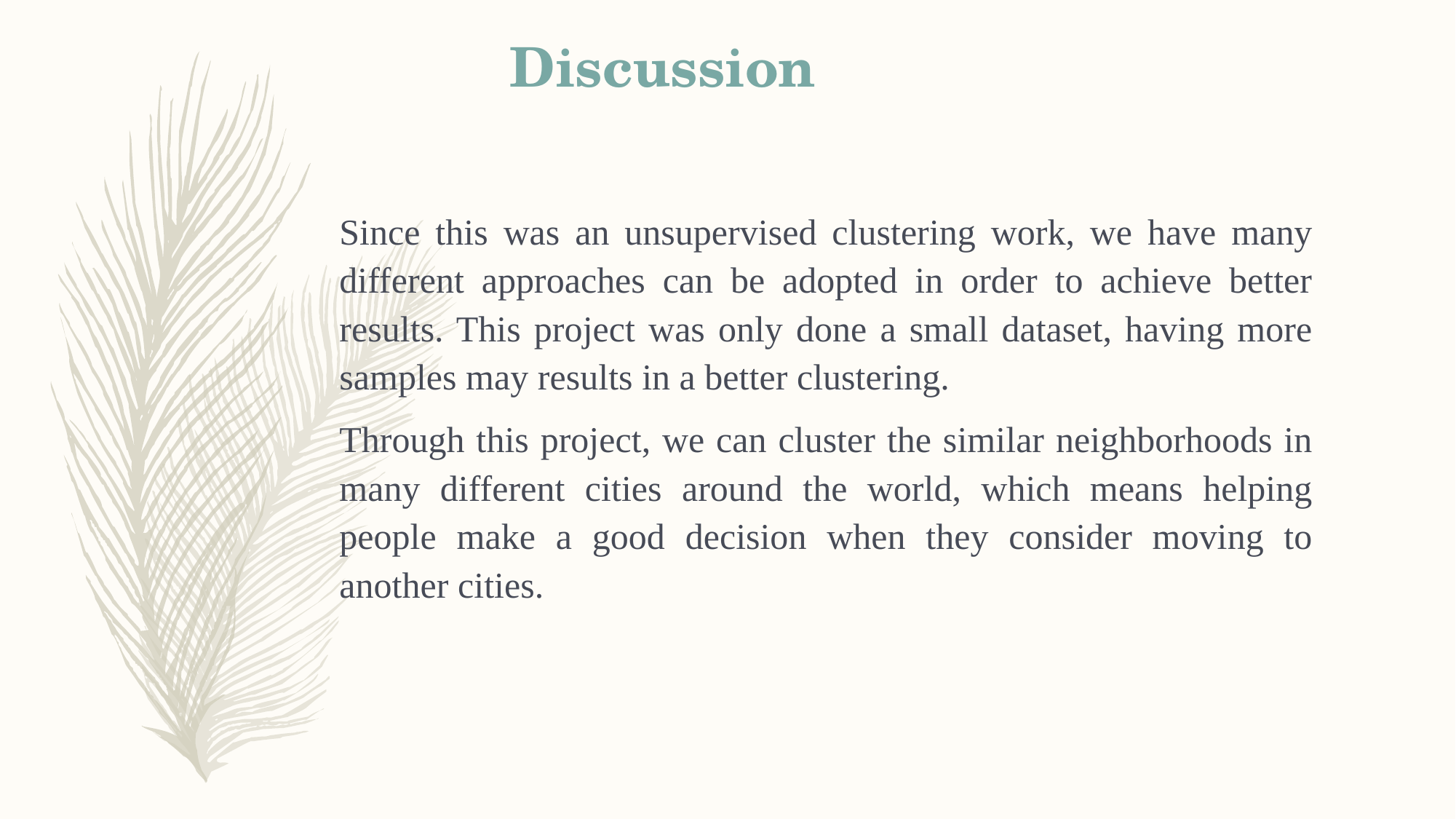

# Discussion

Since this was an unsupervised clustering work, we have many different approaches can be adopted in order to achieve better results. This project was only done a small dataset, having more samples may results in a better clustering.
Through this project, we can cluster the similar neighborhoods in many different cities around the world, which means helping people make a good decision when they consider moving to another cities.